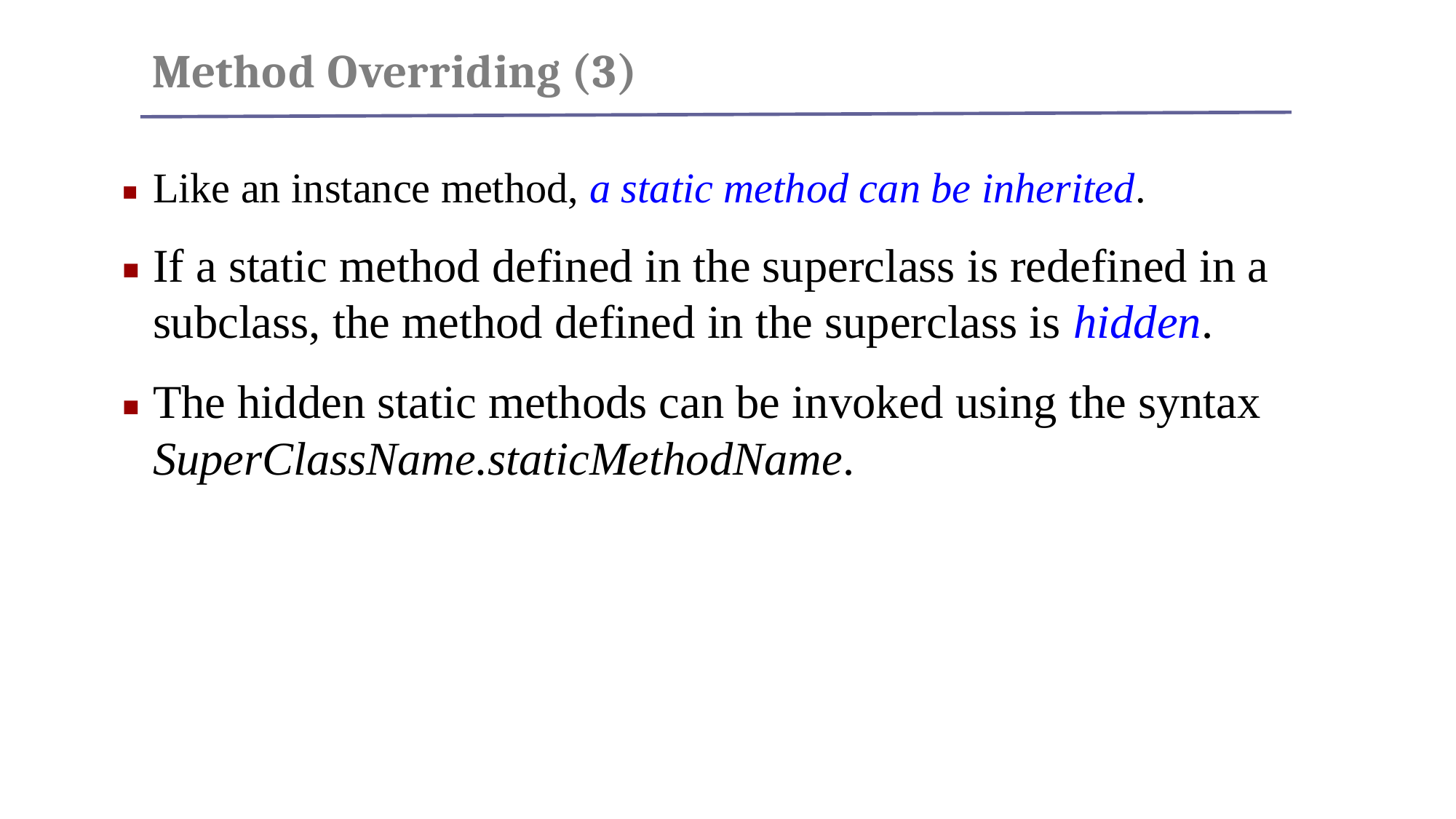

# Method Overriding (3)
Like an instance method, a static method can be inherited.
If a static method defined in the superclass is redefined in a subclass, the method defined in the superclass is hidden.
The hidden static methods can be invoked using the syntax SuperClassName.staticMethodName.